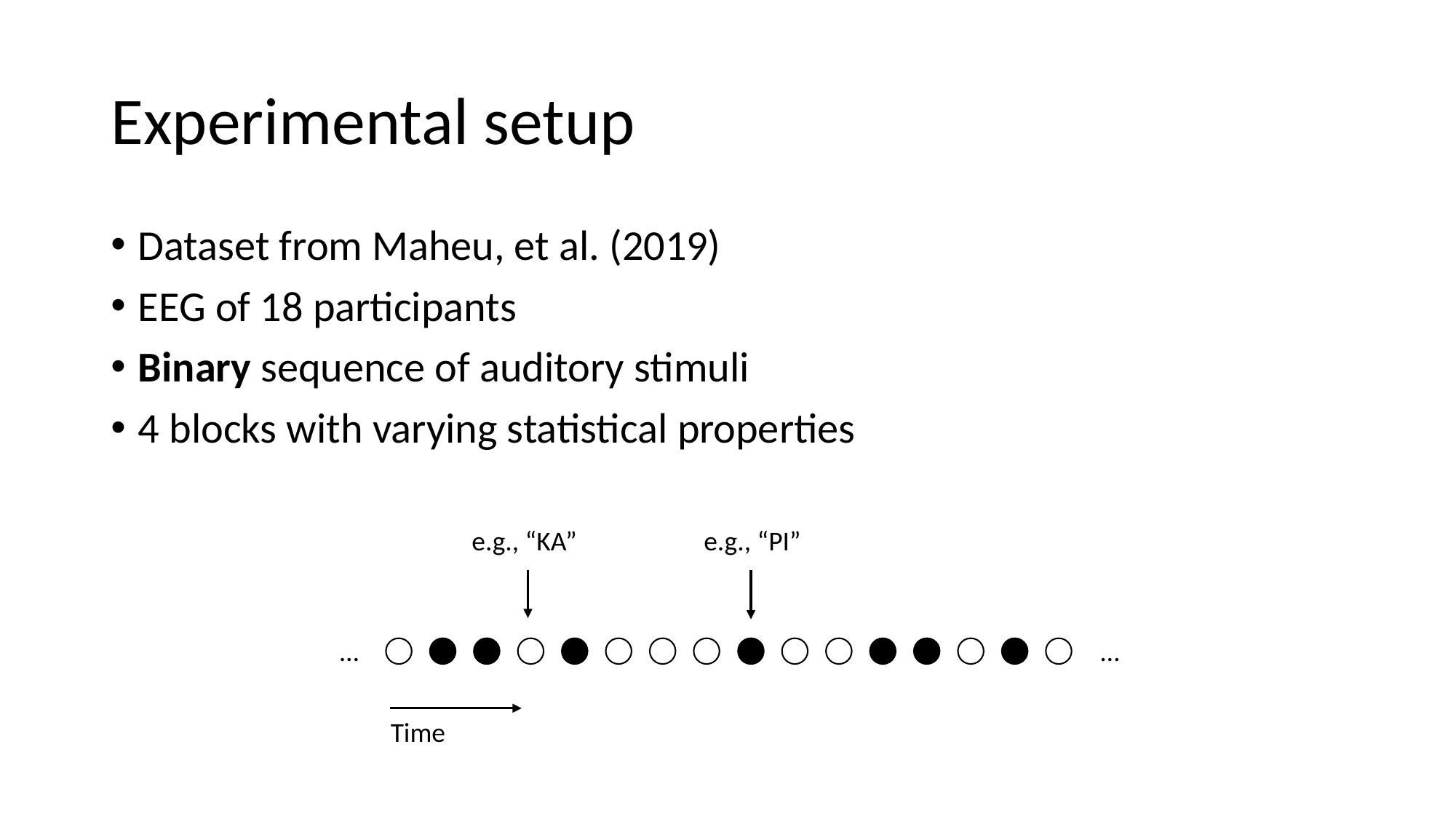

# Experimental setup
Dataset from Maheu, et al. (2019)
EEG of 18 participants
Binary sequence of auditory stimuli
4 blocks with varying statistical properties
e.g., “KA”
e.g., “PI”
…
…

Time